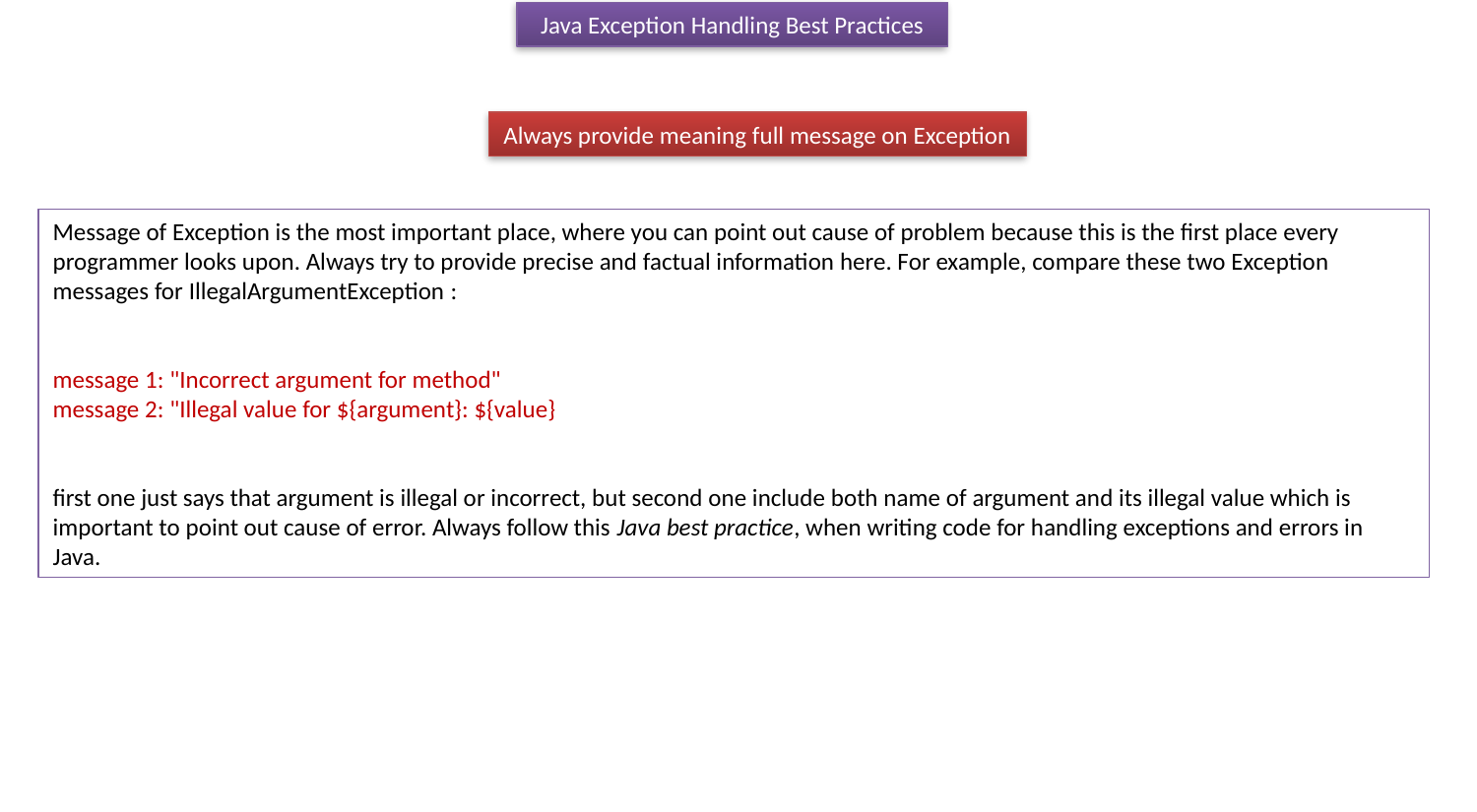

Java Exception Handling Best Practices
Always provide meaning full message on Exception
Message of Exception is the most important place, where you can point out cause of problem because this is the first place every programmer looks upon. Always try to provide precise and factual information here. For example, compare these two Exception messages for IllegalArgumentException :

message 1: "Incorrect argument for method"
message 2: "Illegal value for ${argument}: ${value}

first one just says that argument is illegal or incorrect, but second one include both name of argument and its illegal value which is important to point out cause of error. Always follow this Java best practice, when writing code for handling exceptions and errors in Java.